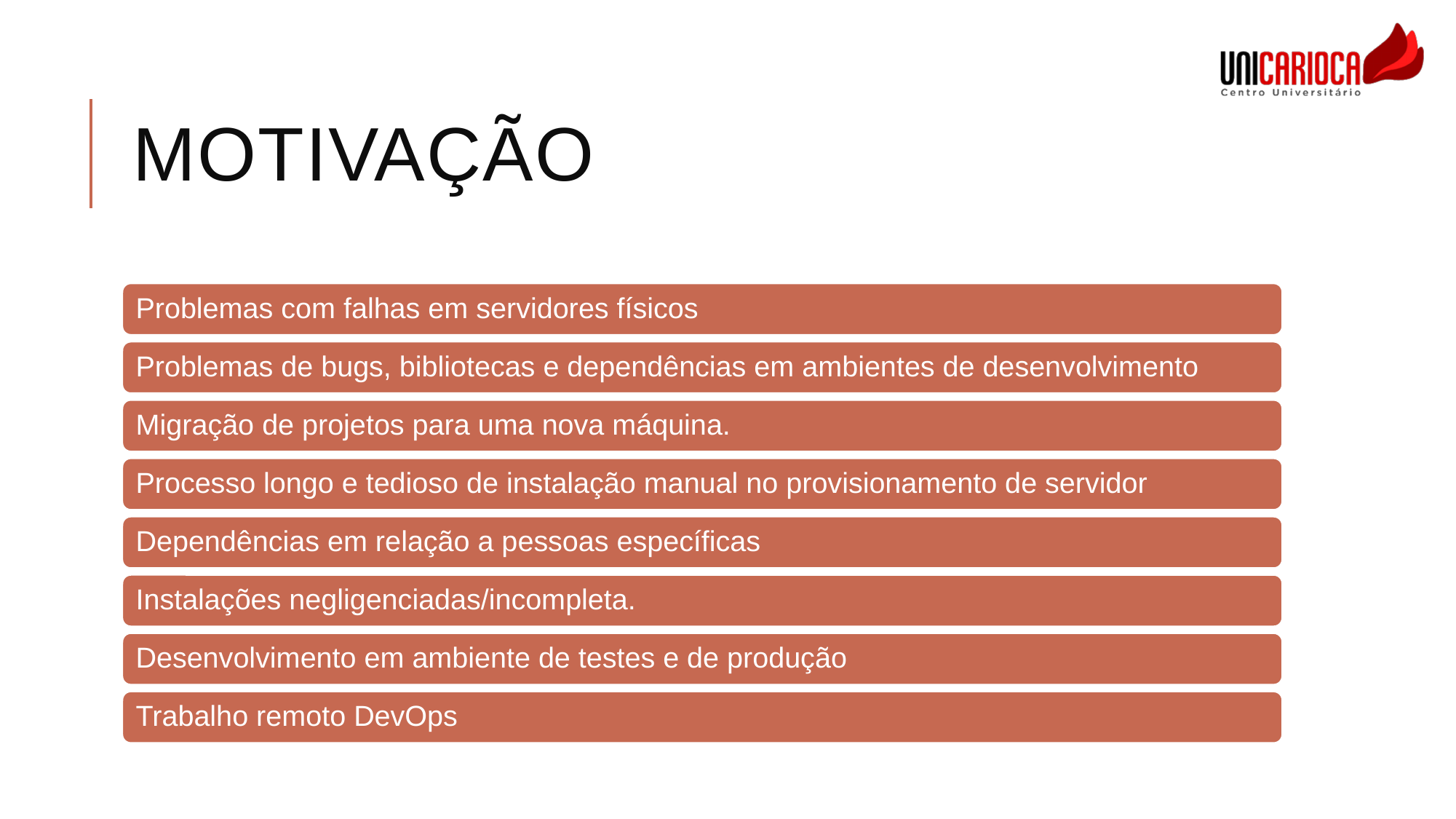

# Motivação
Problemas com falhas em servidores físicos
Problemas de bugs, bibliotecas e dependências em ambientes de desenvolvimento
Migração de projetos para uma nova máquina.
Processo longo e tedioso de instalação manual no provisionamento de servidor
Dependências em relação a pessoas específicas
Instalações negligenciadas/incompleta.
Desenvolvimento em ambiente de testes e de produção
Trabalho remoto DevOps